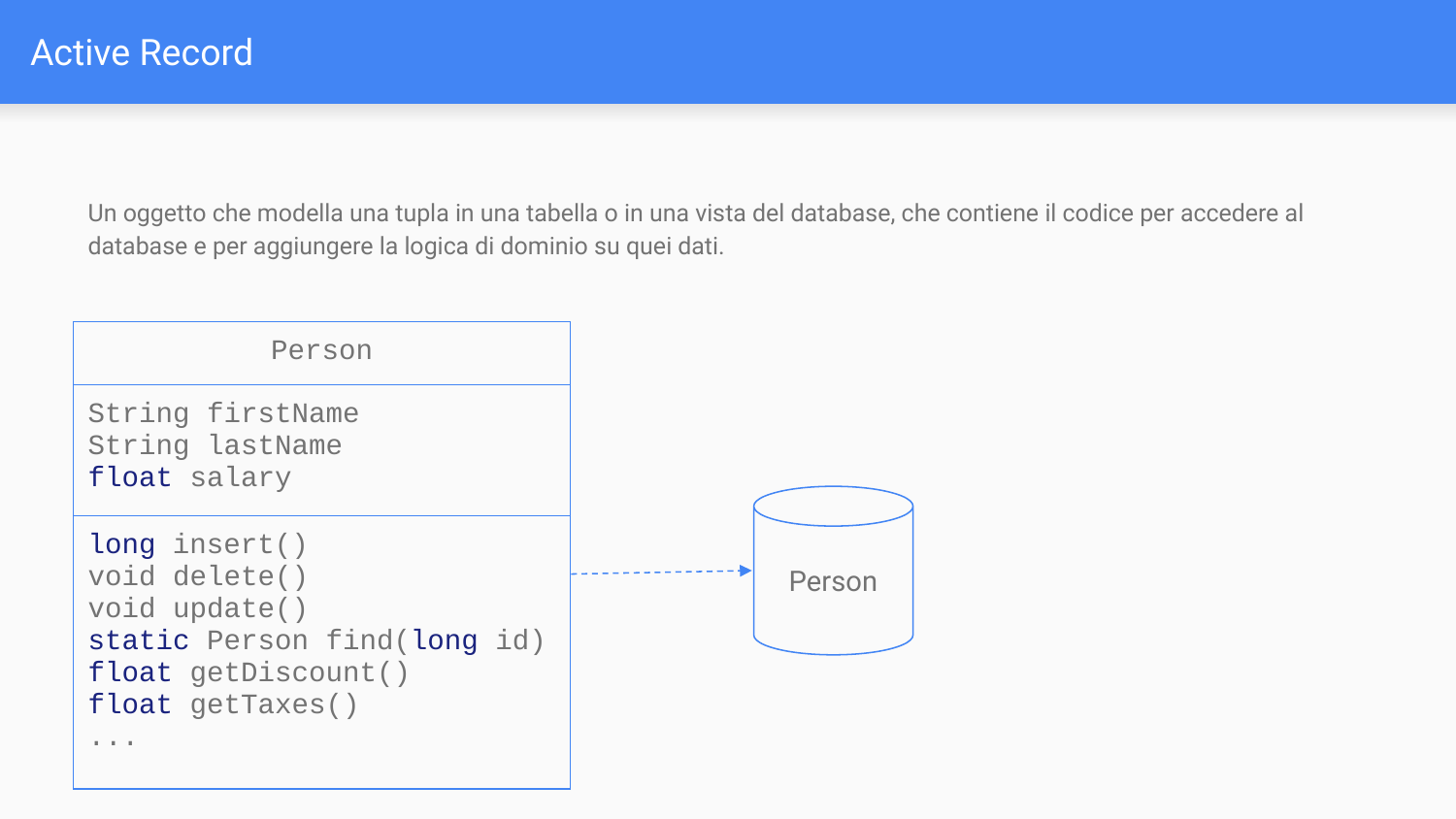

# Active Record
Un oggetto che modella una tupla in una tabella o in una vista del database, che contiene il codice per accedere al database e per aggiungere la logica di dominio su quei dati.
| Person |
| --- |
| String firstName String lastName float salary |
| long insert() void delete() void update() static Person find(long id) float getDiscount() float getTaxes() ... |
|  |
Person